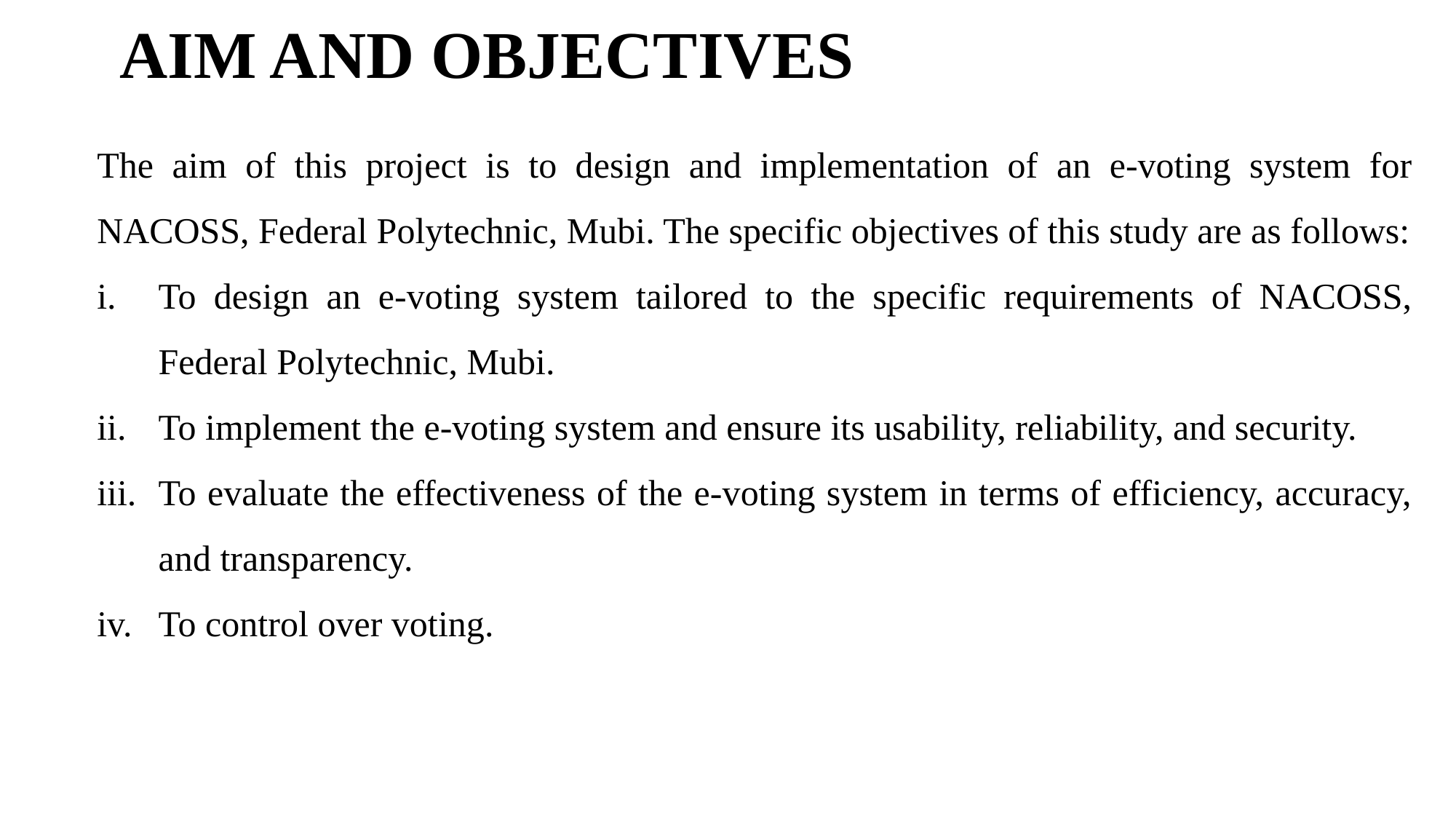

# AIM AND OBJECTIVES
The aim of this project is to design and implementation of an e-voting system for NACOSS, Federal Polytechnic, Mubi. The specific objectives of this study are as follows:
To design an e-voting system tailored to the specific requirements of NACOSS, Federal Polytechnic, Mubi.
To implement the e-voting system and ensure its usability, reliability, and security.
To evaluate the effectiveness of the e-voting system in terms of efficiency, accuracy, and transparency.
To control over voting.